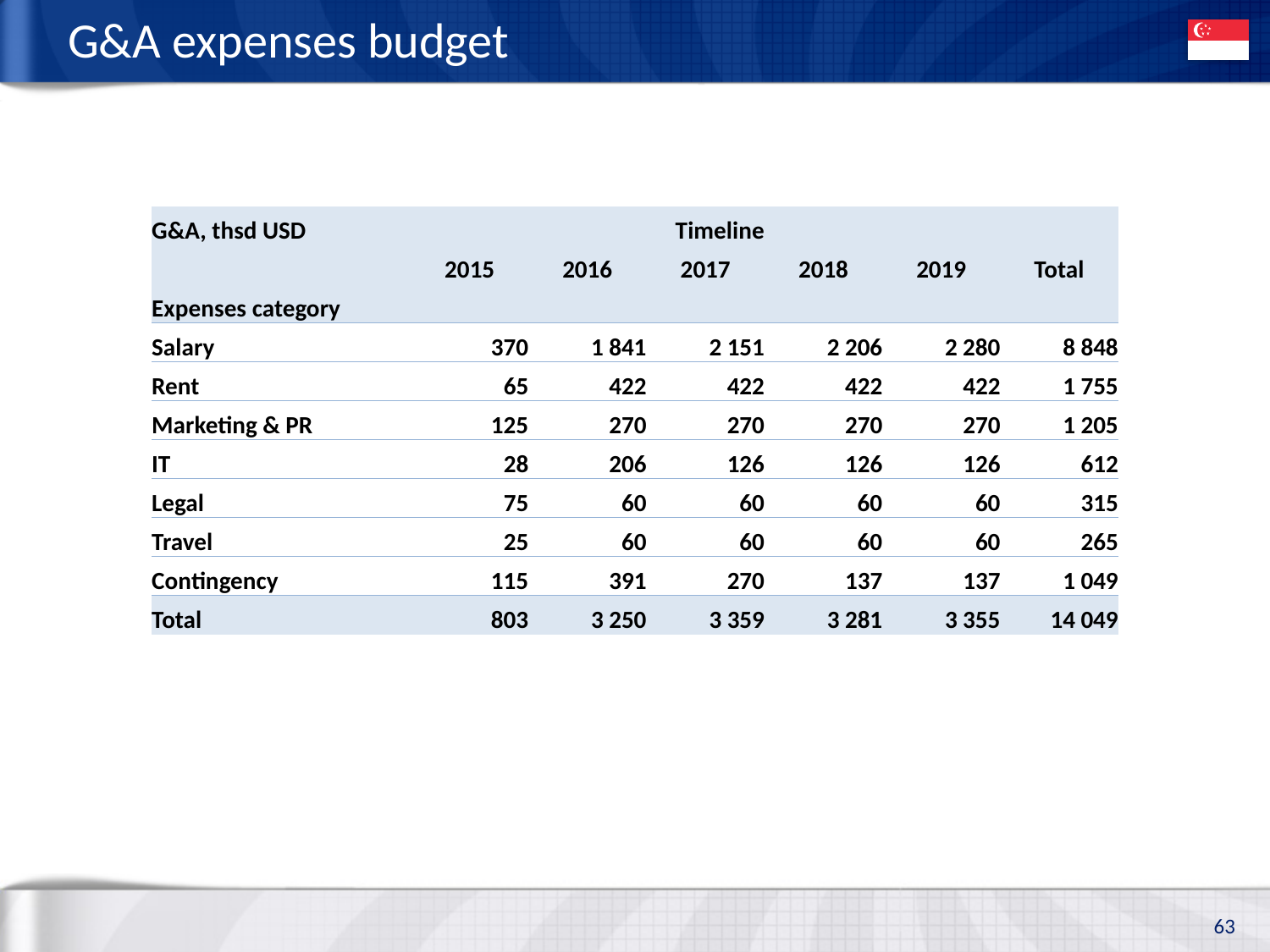

# G&A expenses budget
| G&A, thsd USD |  |  | Timeline |  |  |  |
| --- | --- | --- | --- | --- | --- | --- |
|  | 2015 | 2016 | 2017 | 2018 | 2019 | Total |
| Expenses category |  |  |  |  |  |  |
| Salary | 370 | 1 841 | 2 151 | 2 206 | 2 280 | 8 848 |
| Rent | 65 | 422 | 422 | 422 | 422 | 1 755 |
| Marketing & PR | 125 | 270 | 270 | 270 | 270 | 1 205 |
| IT | 28 | 206 | 126 | 126 | 126 | 612 |
| Legal | 75 | 60 | 60 | 60 | 60 | 315 |
| Travel | 25 | 60 | 60 | 60 | 60 | 265 |
| Contingency | 115 | 391 | 270 | 137 | 137 | 1 049 |
| Total | 803 | 3 250 | 3 359 | 3 281 | 3 355 | 14 049 |
63